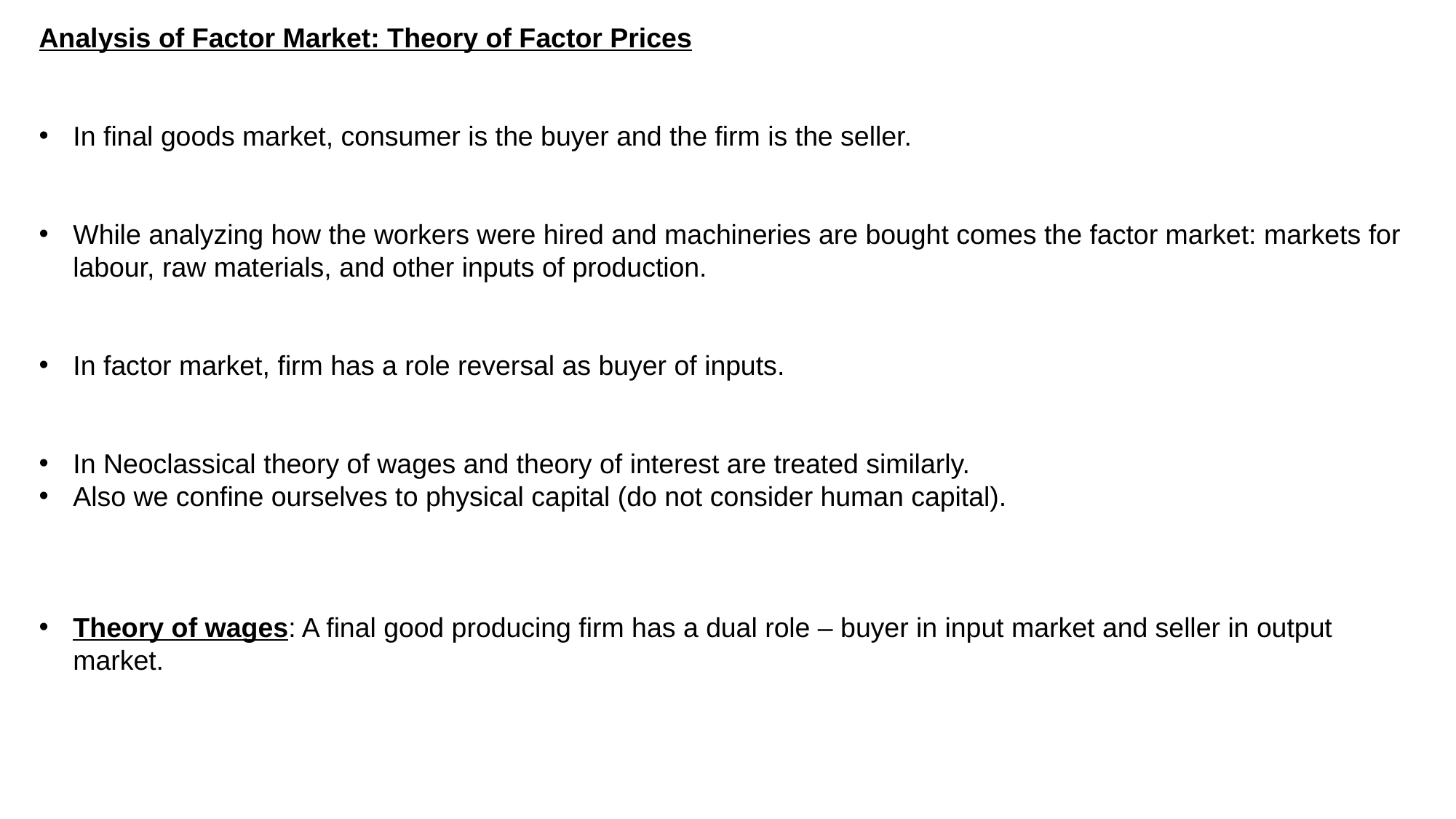

Analysis of Factor Market: Theory of Factor Prices

In final goods market, consumer is the buyer and the firm is the seller.

While analyzing how the workers were hired and machineries are bought comes the factor market: markets for labour, raw materials, and other inputs of production.

In factor market, firm has a role reversal as buyer of inputs.

In Neoclassical theory of wages and theory of interest are treated similarly.
Also we confine ourselves to physical capital (do not consider human capital).

Theory of wages: A final good producing firm has a dual role – buyer in input market and seller in output market.